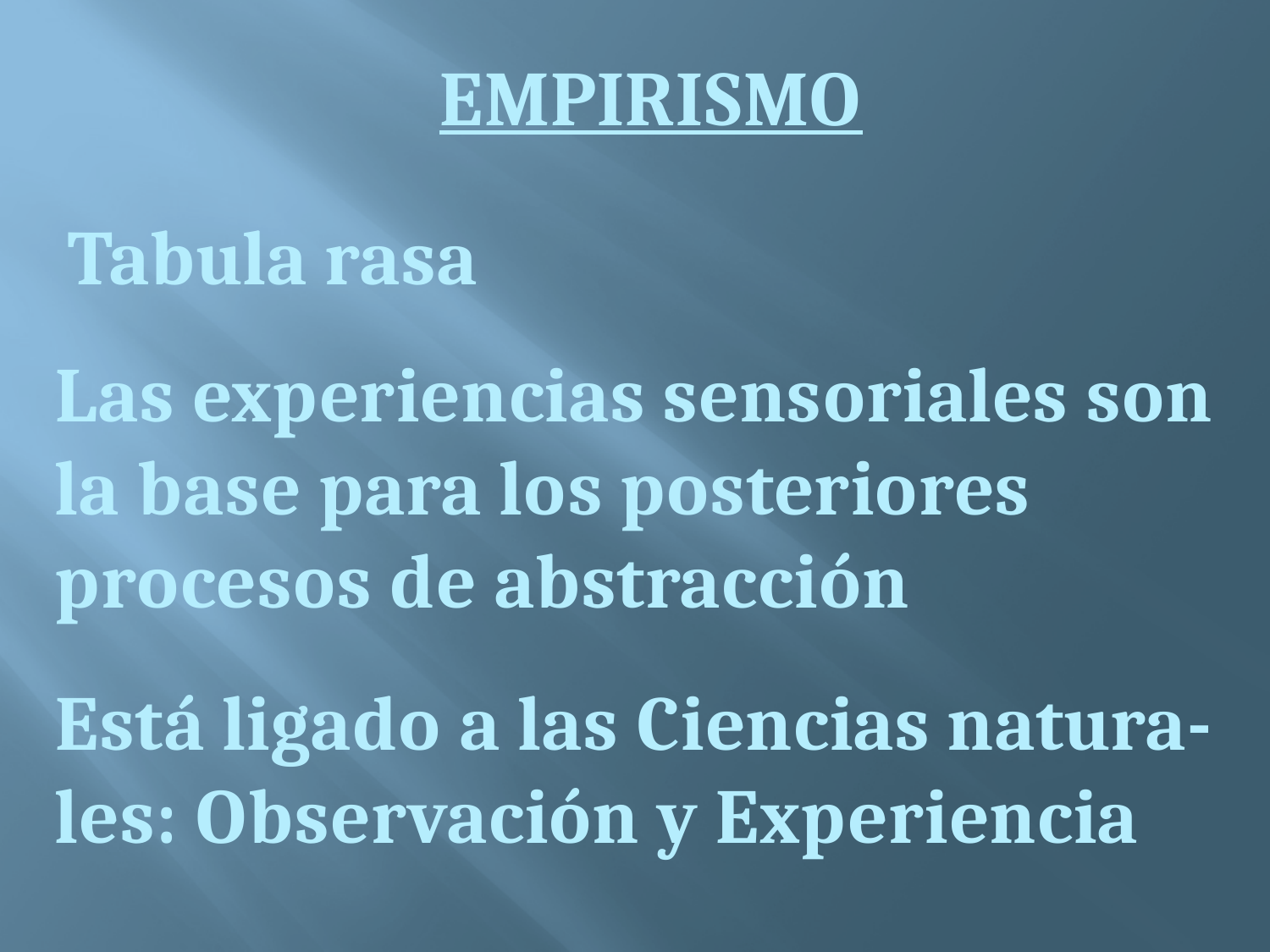

EMPIRISMO
Tabula rasa
Las experiencias sensoriales son la base para los posteriores procesos de abstracción
Está ligado a las Ciencias natura-les: Observación y Experiencia